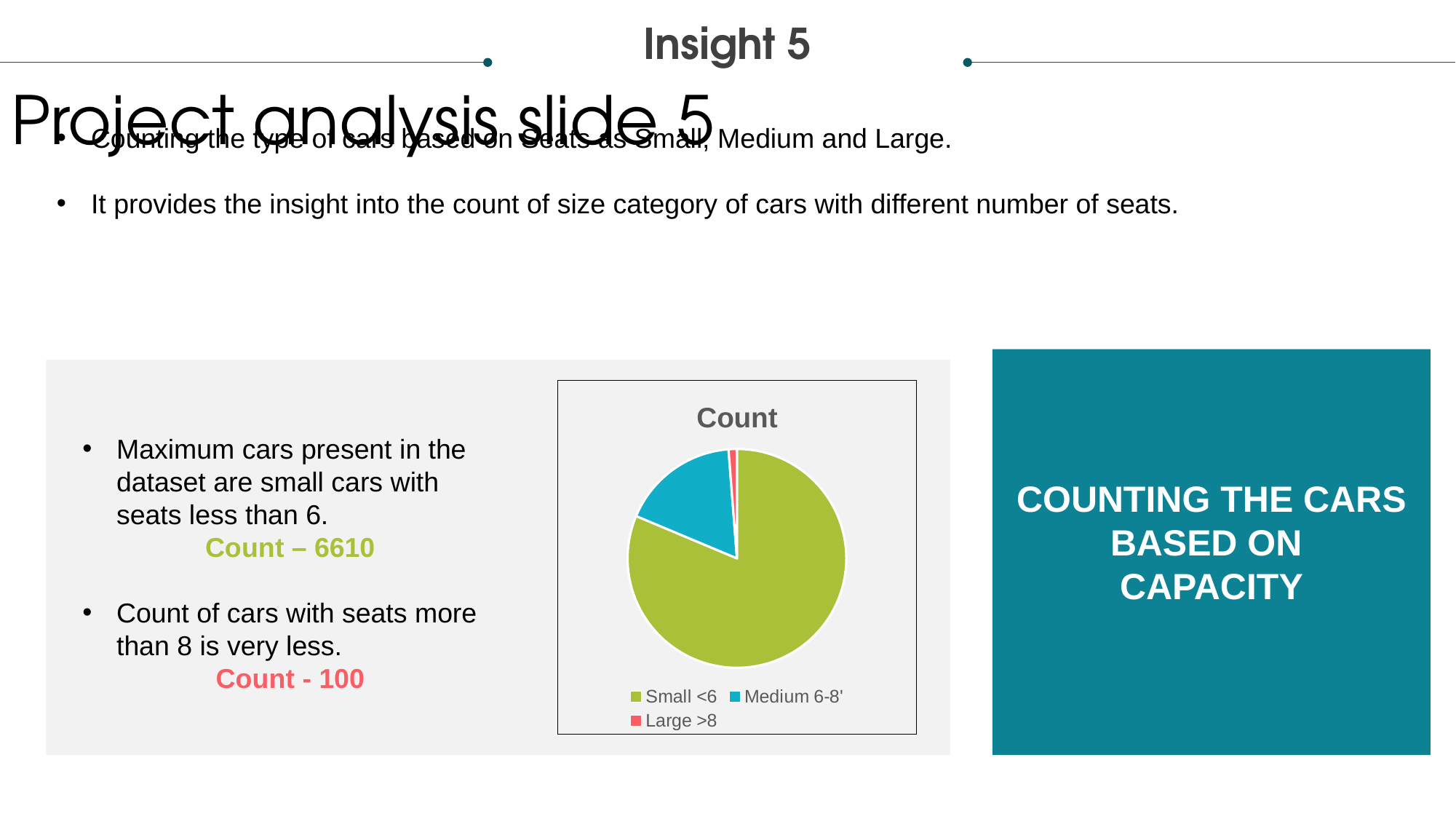

Insight 5
Project analysis slide 5

Counting the type of cars based on Seats as Small, Medium and Large.

It provides the insight into the count of size category of cars with different number of seats.

COUNTING THE CARS BASED ON
CAPACITY

### Chart: Count

| Category | Count |
|---|---|
| <6 | 6610.0 |
| 6-8' | 1418.0 |
| >8 | 100.0 |
Maximum cars present in the dataset are small cars with seats less than 6.
Count – 6610

Count of cars with seats more than 8 is very less.
Count - 100